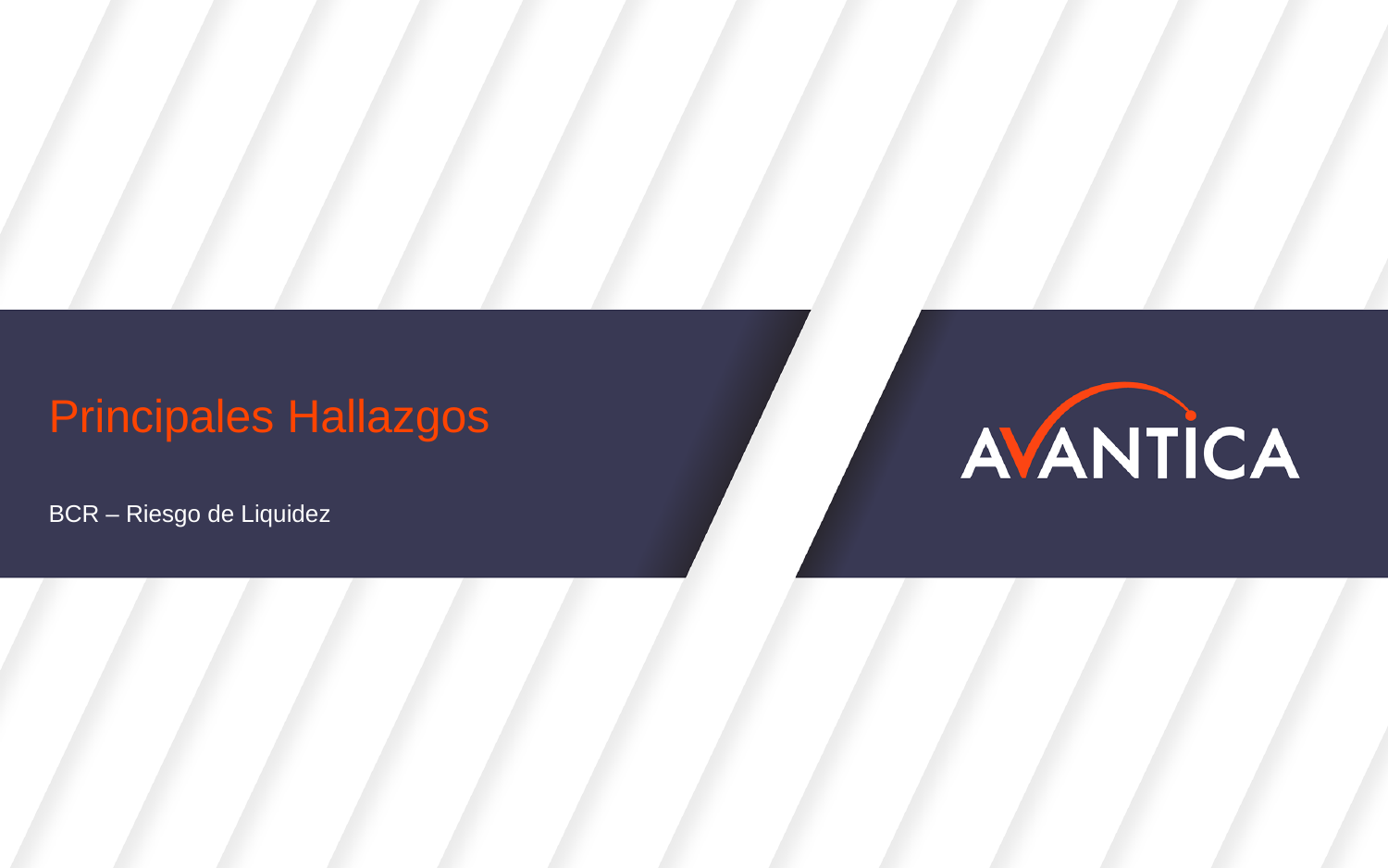

# Principales Hallazgos
BCR – Riesgo de Liquidez